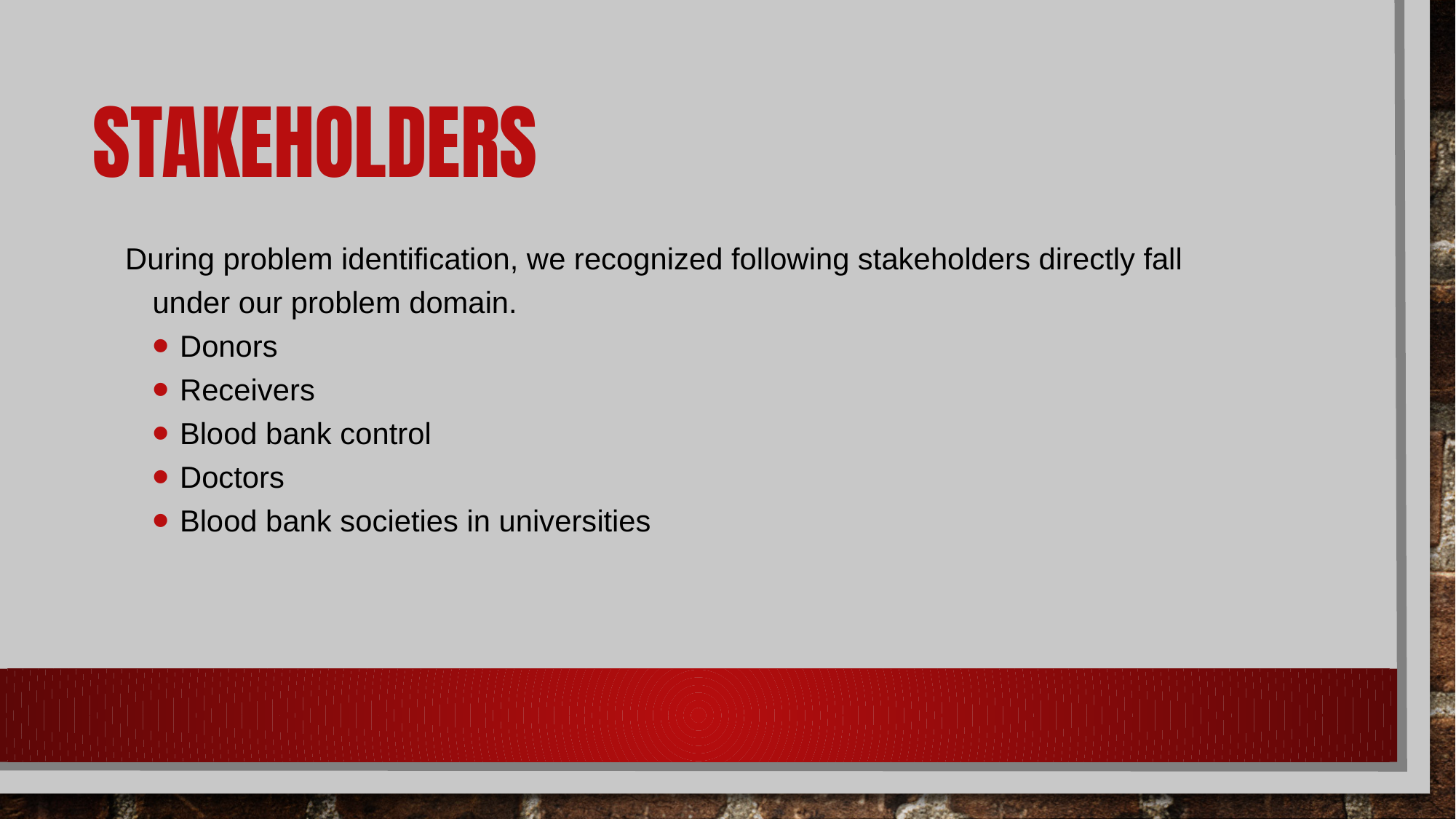

# StakeHolders

During problem identification, we recognized following stakeholders directly fall under our problem domain.
Donors
Receivers
Blood bank control
Doctors
Blood bank societies in universities